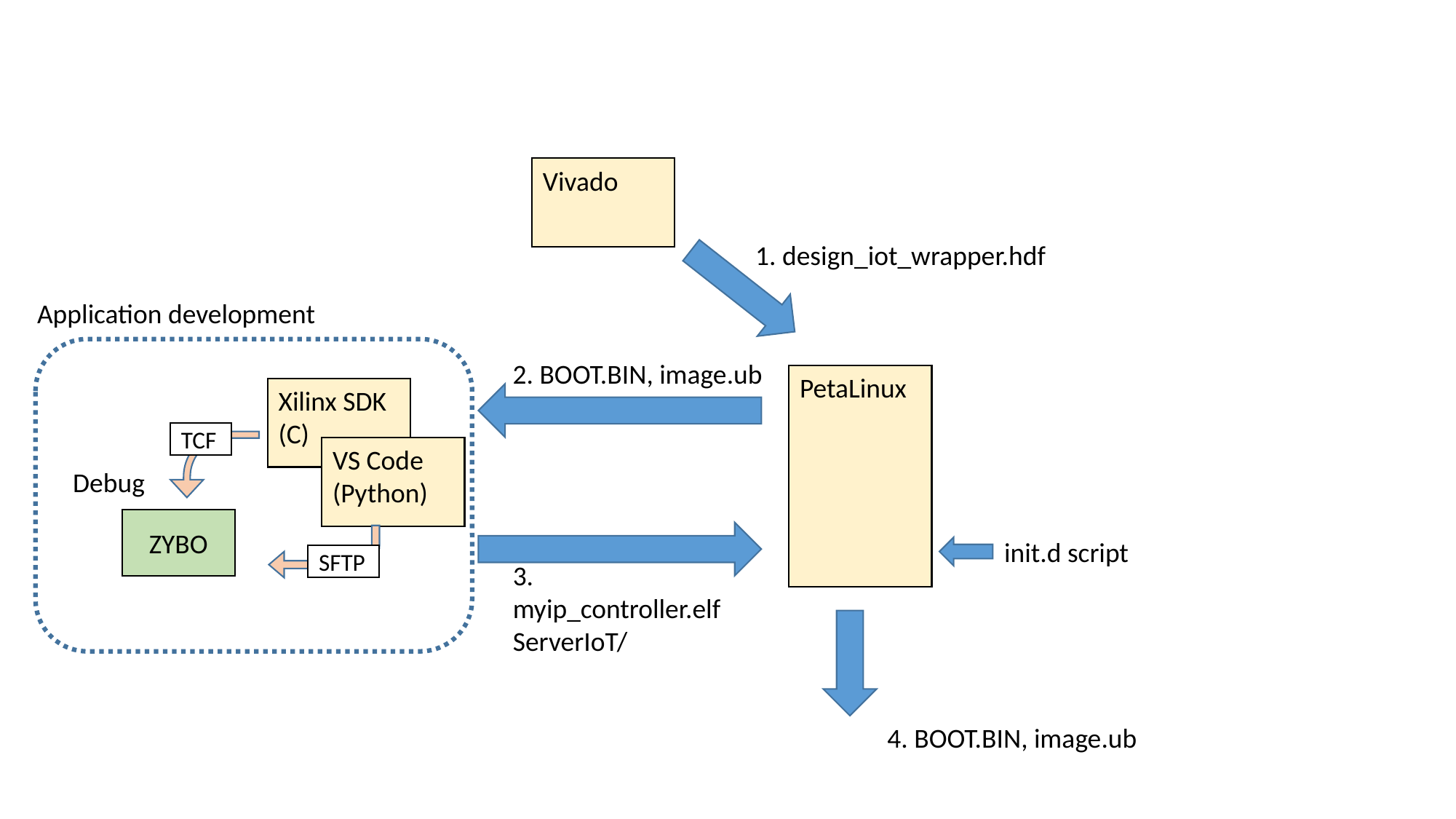

Vivado

1. design_iot_wrapper.hdf

Application development

2. BOOT.BIN, image.ub
PetaLinux
Xilinx SDK
(C)

TCF
VS Code
(Python)
Debug
ZYBO

init.d script
SFTP
3.
myip_controller.elf
ServerIoT/

4. BOOT.BIN, image.ub